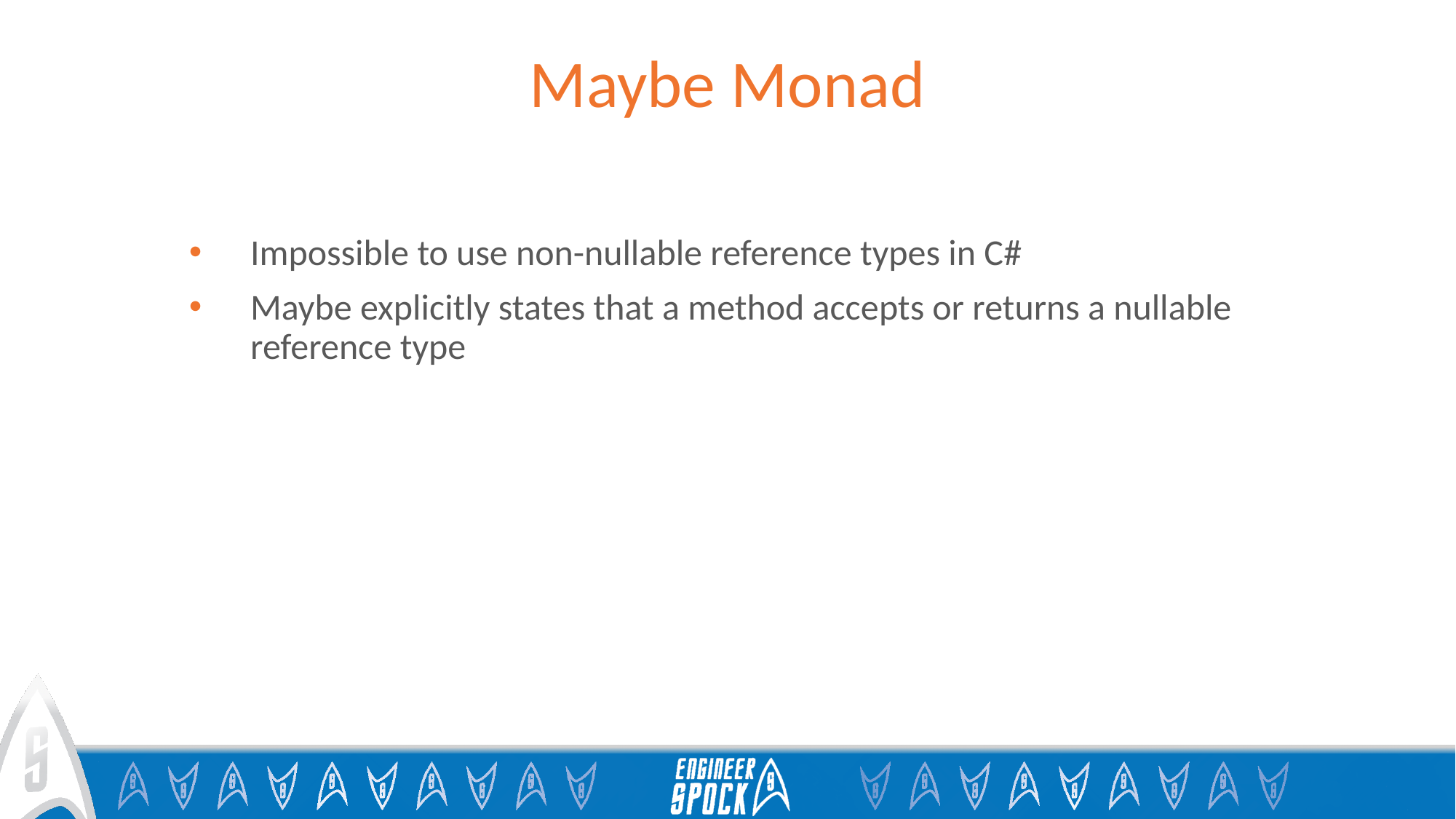

# Maybe Monad
Impossible to use non-nullable reference types in C#
Maybe explicitly states that a method accepts or returns a nullable reference type